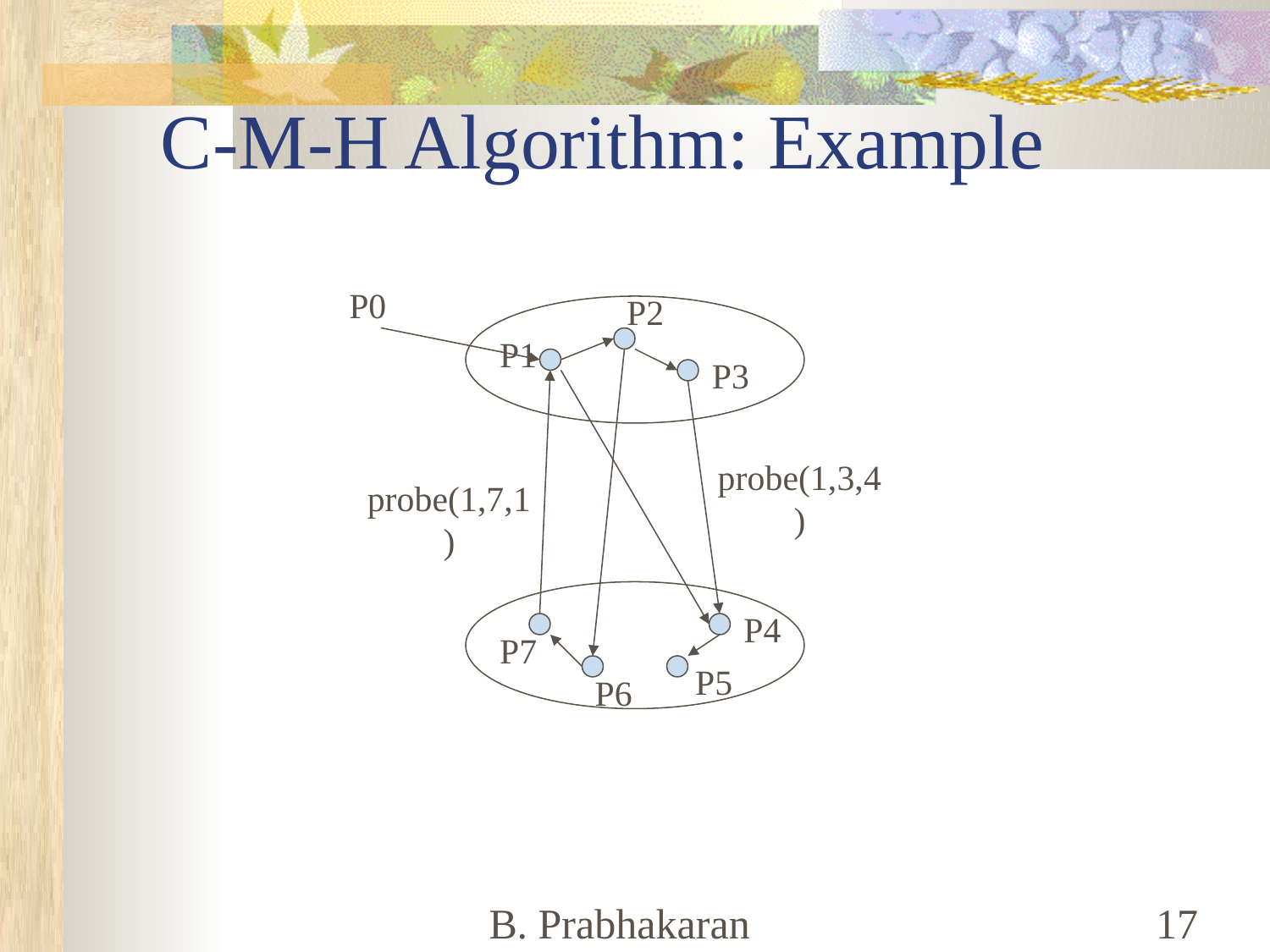

# C-M-H Algorithm: Example
P0
P2

P1

P3

probe(1,3,4)
probe(1,7,1)

P4

P7
P5

P6
B. Prabhakaran
17